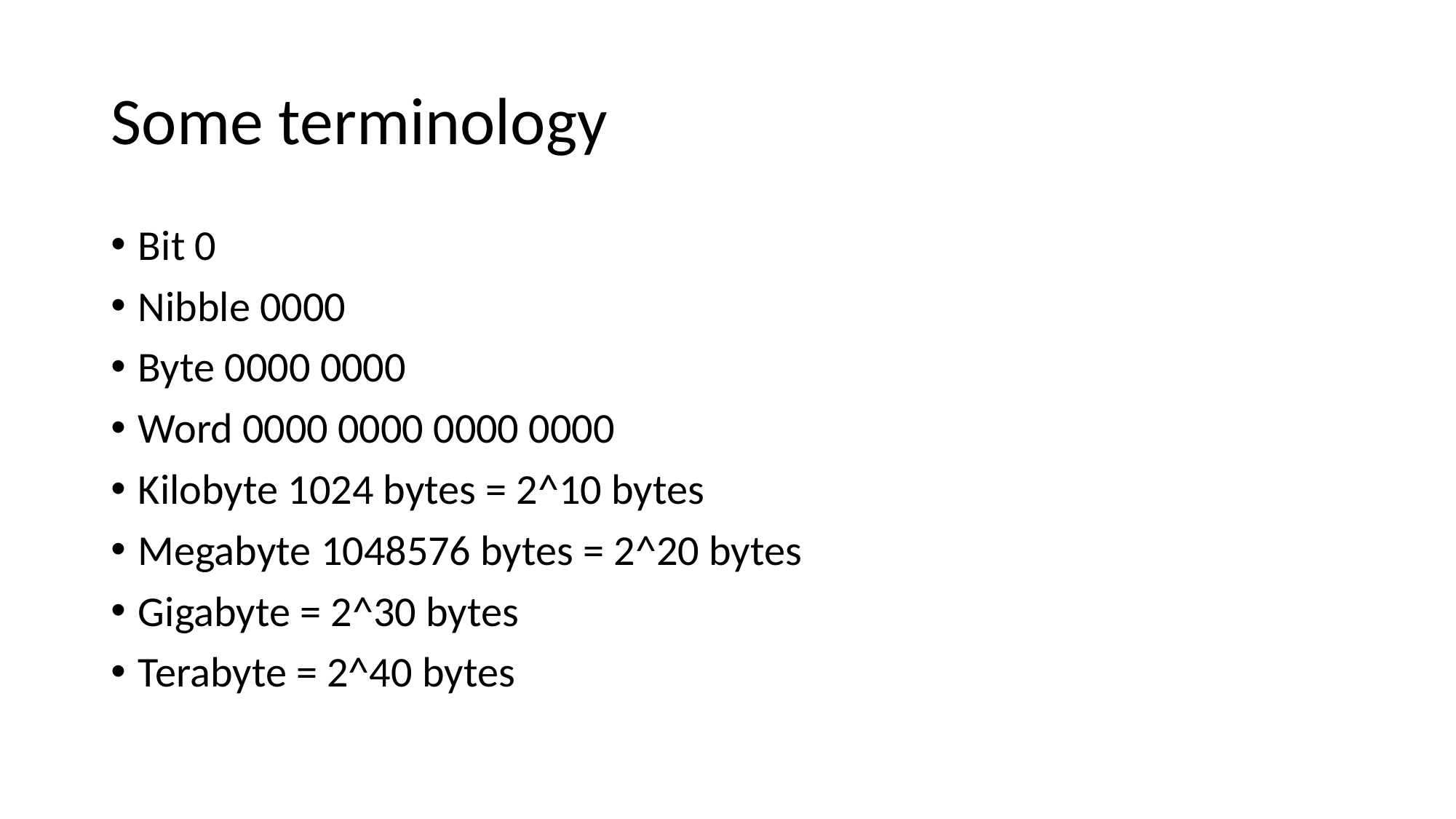

# Some terminology
Bit 0
Nibble 0000
Byte 0000 0000
Word 0000 0000 0000 0000
Kilobyte 1024 bytes = 2^10 bytes
Megabyte 1048576 bytes = 2^20 bytes
Gigabyte = 2^30 bytes
Terabyte = 2^40 bytes